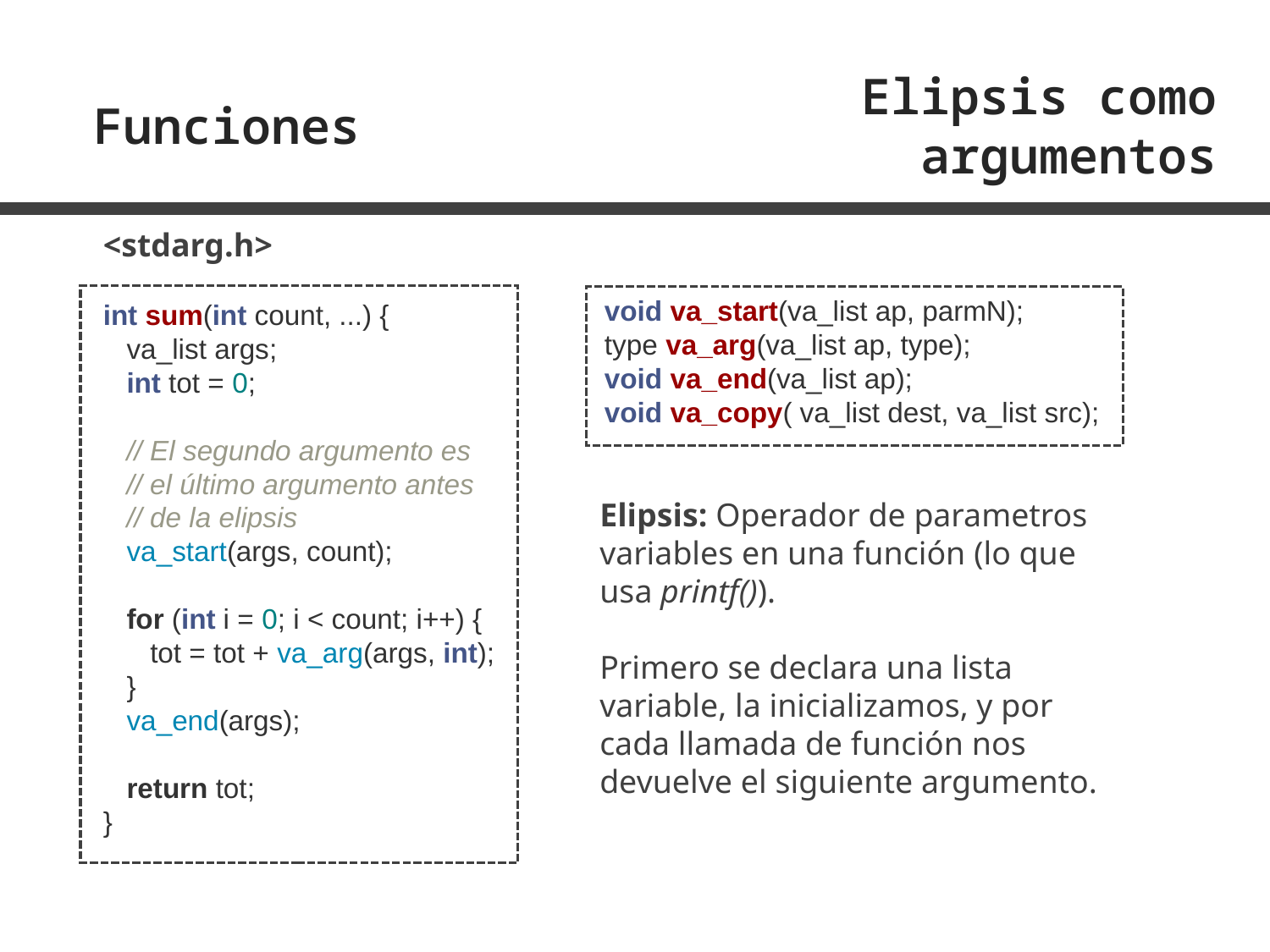

Elipsis como argumentos
Funciones

<stdarg.h>

void va_start(va_list ap, parmN);
type va_arg(va_list ap, type);
void va_end(va_list ap);
void va_copy( va_list dest, va_list src);
int sum(int count, ...) {
   va_list args;
   int tot = 0;

   // El segundo argumento es
   // el último argumento antes
   // de la elipsis
   va_start(args, count);

   for (int i = 0; i < count; i++) {
      tot = tot + va_arg(args, int);
   }
   va_end(args);

   return tot;
}
Elipsis: Operador de parametros variables en una función (lo que usa printf()).

Primero se declara una lista variable, la inicializamos, y por cada llamada de función nos devuelve el siguiente argumento.